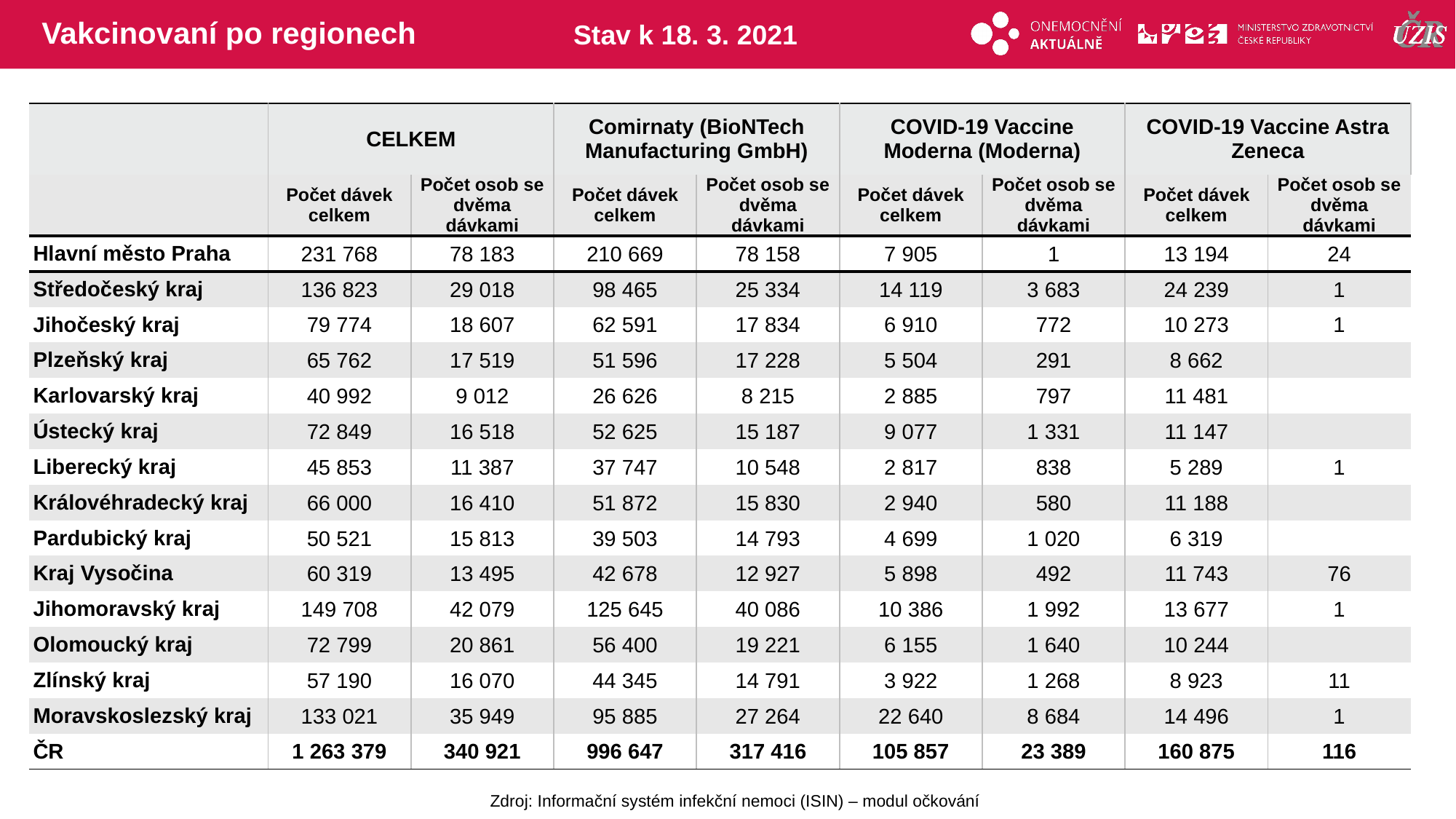

# Vakcinovaní po regionech
Stav k 18. 3. 2021
|  | CELKEM |  | Comirnaty (BioNTech Manufacturing GmbH) |  | COVID-19 Vaccine Moderna (Moderna) |  | COVID-19 Vaccine Astra Zeneca |  |
| --- | --- | --- | --- | --- | --- | --- | --- | --- |
|  | Počet dávek celkem | Počet osob se dvěma dávkami | Počet dávek celkem | Počet osob se dvěma dávkami | Počet dávek celkem | Počet osob se dvěma dávkami | Počet dávek celkem | Počet osob se dvěma dávkami |
| Hlavní město Praha | 231 768 | 78 183 | 210 669 | 78 158 | 7 905 | 1 | 13 194 | 24 |
| Středočeský kraj | 136 823 | 29 018 | 98 465 | 25 334 | 14 119 | 3 683 | 24 239 | 1 |
| Jihočeský kraj | 79 774 | 18 607 | 62 591 | 17 834 | 6 910 | 772 | 10 273 | 1 |
| Plzeňský kraj | 65 762 | 17 519 | 51 596 | 17 228 | 5 504 | 291 | 8 662 |  |
| Karlovarský kraj | 40 992 | 9 012 | 26 626 | 8 215 | 2 885 | 797 | 11 481 |  |
| Ústecký kraj | 72 849 | 16 518 | 52 625 | 15 187 | 9 077 | 1 331 | 11 147 |  |
| Liberecký kraj | 45 853 | 11 387 | 37 747 | 10 548 | 2 817 | 838 | 5 289 | 1 |
| Královéhradecký kraj | 66 000 | 16 410 | 51 872 | 15 830 | 2 940 | 580 | 11 188 |  |
| Pardubický kraj | 50 521 | 15 813 | 39 503 | 14 793 | 4 699 | 1 020 | 6 319 |  |
| Kraj Vysočina | 60 319 | 13 495 | 42 678 | 12 927 | 5 898 | 492 | 11 743 | 76 |
| Jihomoravský kraj | 149 708 | 42 079 | 125 645 | 40 086 | 10 386 | 1 992 | 13 677 | 1 |
| Olomoucký kraj | 72 799 | 20 861 | 56 400 | 19 221 | 6 155 | 1 640 | 10 244 |  |
| Zlínský kraj | 57 190 | 16 070 | 44 345 | 14 791 | 3 922 | 1 268 | 8 923 | 11 |
| Moravskoslezský kraj | 133 021 | 35 949 | 95 885 | 27 264 | 22 640 | 8 684 | 14 496 | 1 |
| ČR | 1 263 379 | 340 921 | 996 647 | 317 416 | 105 857 | 23 389 | 160 875 | 116 |
Zdroj: Informační systém infekční nemoci (ISIN) – modul očkování